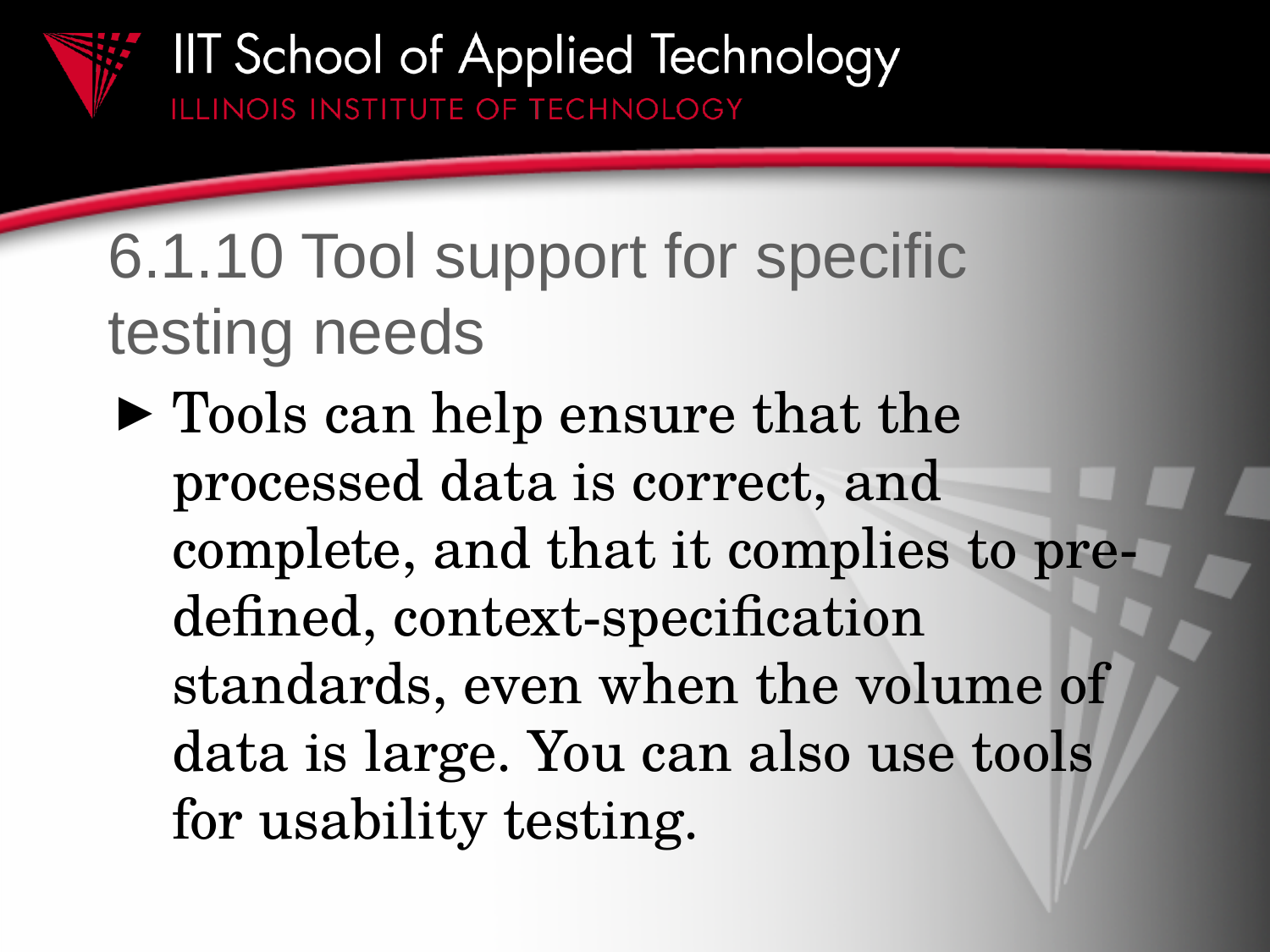

# 6.1.10 Tool support for specific testing needs
Tools can help ensure that the  processed data is correct, and complete, and that it complies to pre-defined, context-specification standards, even when the volume of data is large. You can also use tools for usability testing.